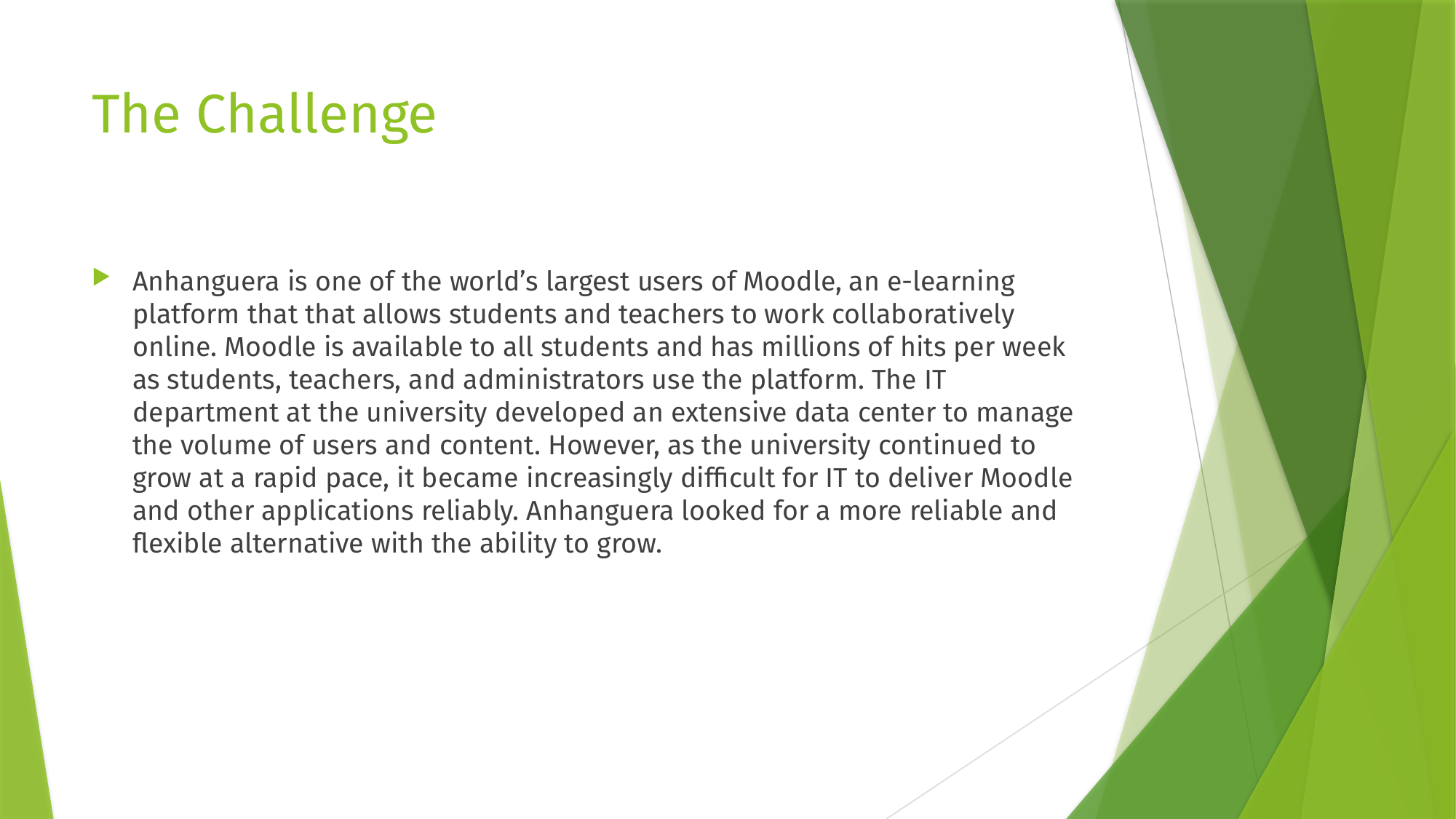

# The Challenge
Anhanguera is one of the world’s largest users of Moodle, an e-learning platform that that allows students and teachers to work collaboratively online. Moodle is available to all students and has millions of hits per week as students, teachers, and administrators use the platform. The IT department at the university developed an extensive data center to manage the volume of users and content. However, as the university continued to grow at a rapid pace, it became increasingly difficult for IT to deliver Moodle and other applications reliably. Anhanguera looked for a more reliable and flexible alternative with the ability to grow.